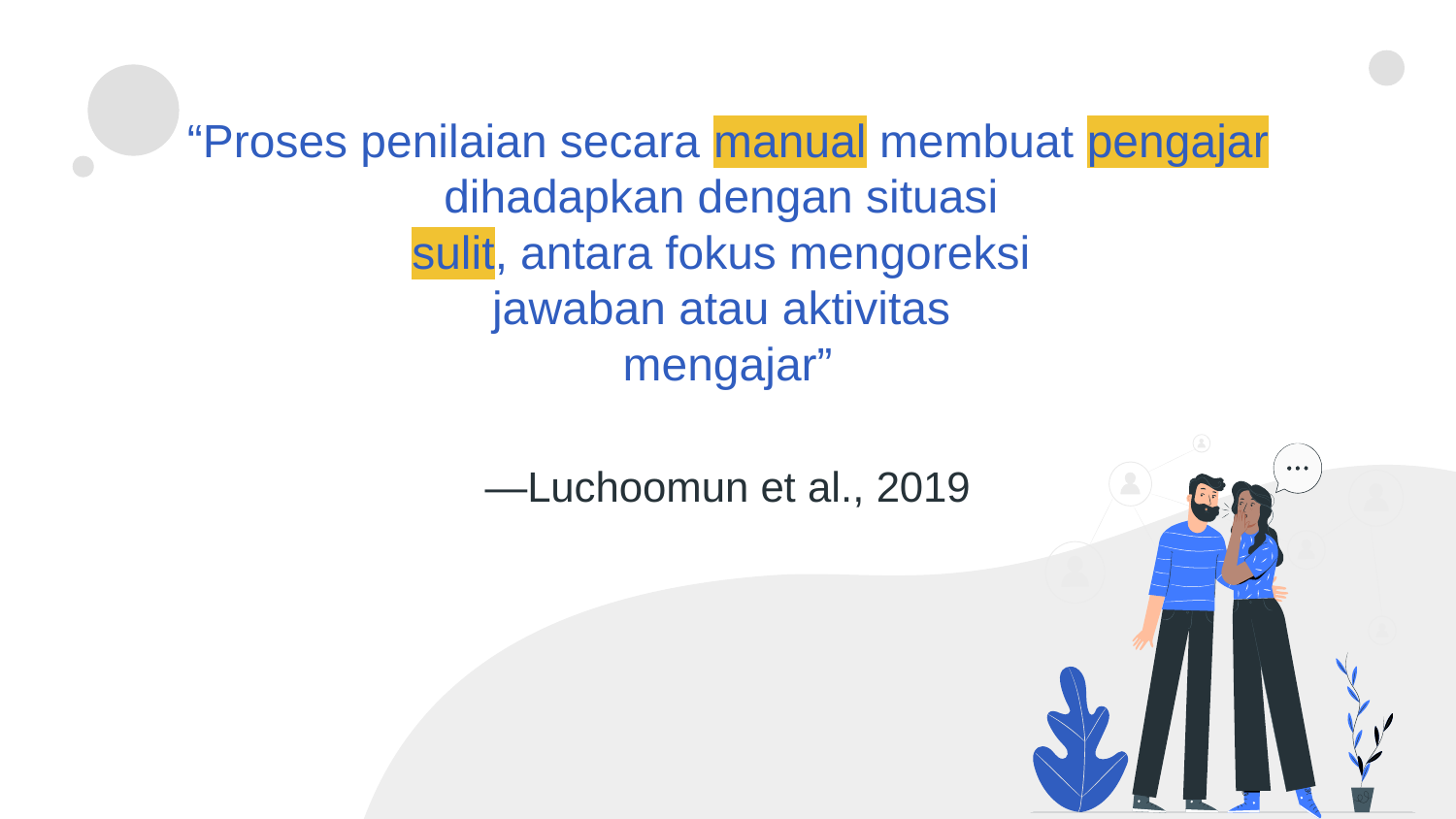

“Proses penilaian secara manual membuat pengajar dihadapkan dengan situasi
sulit, antara fokus mengoreksi
jawaban atau aktivitas
mengajar”

# —Luchoomun et al., 2019